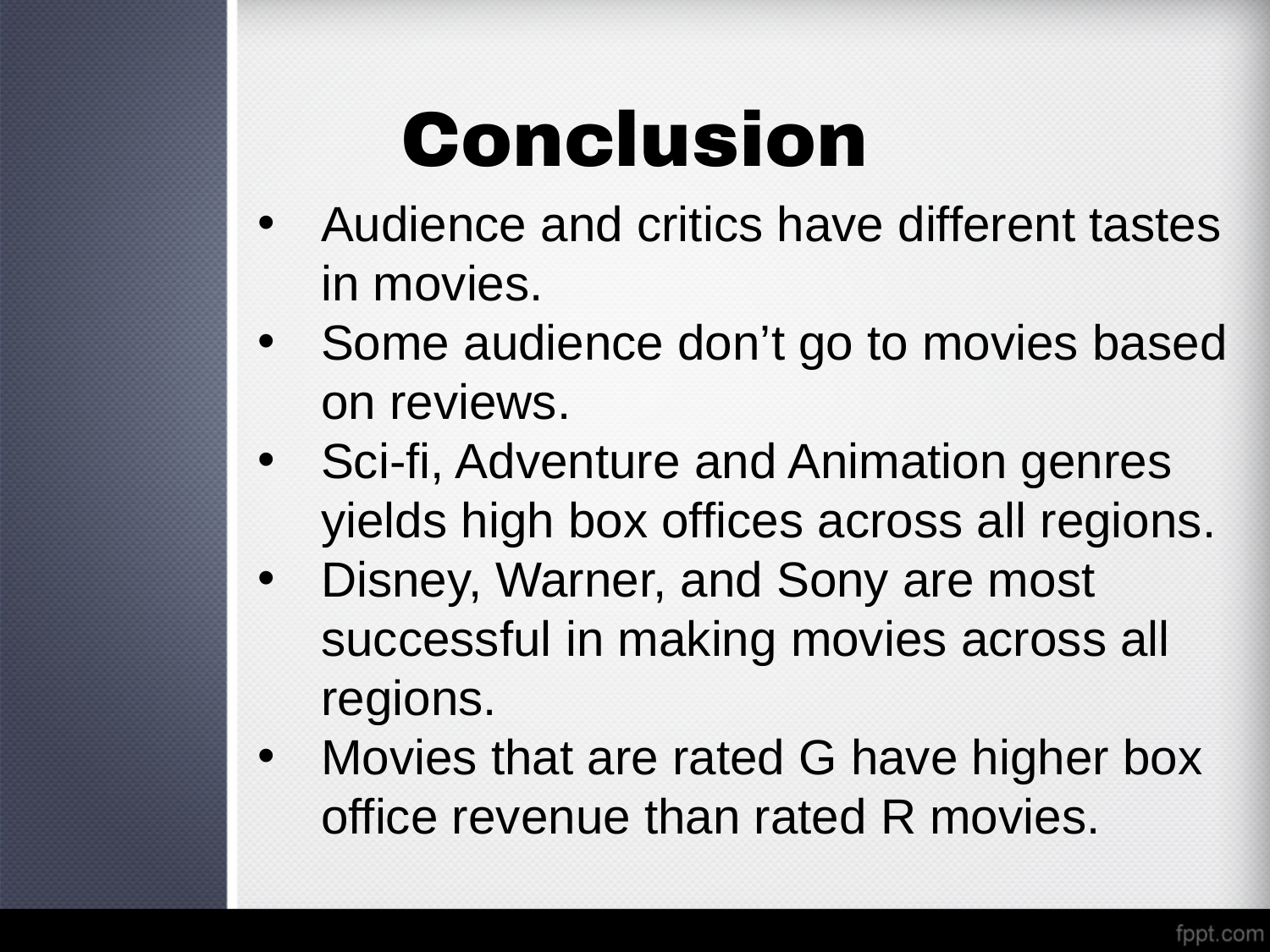

# Conclusion
Audience and critics have different tastes in movies.
Some audience don’t go to movies based on reviews.
Sci-fi, Adventure and Animation genres yields high box offices across all regions.
Disney, Warner, and Sony are most successful in making movies across all regions.
Movies that are rated G have higher box office revenue than rated R movies.